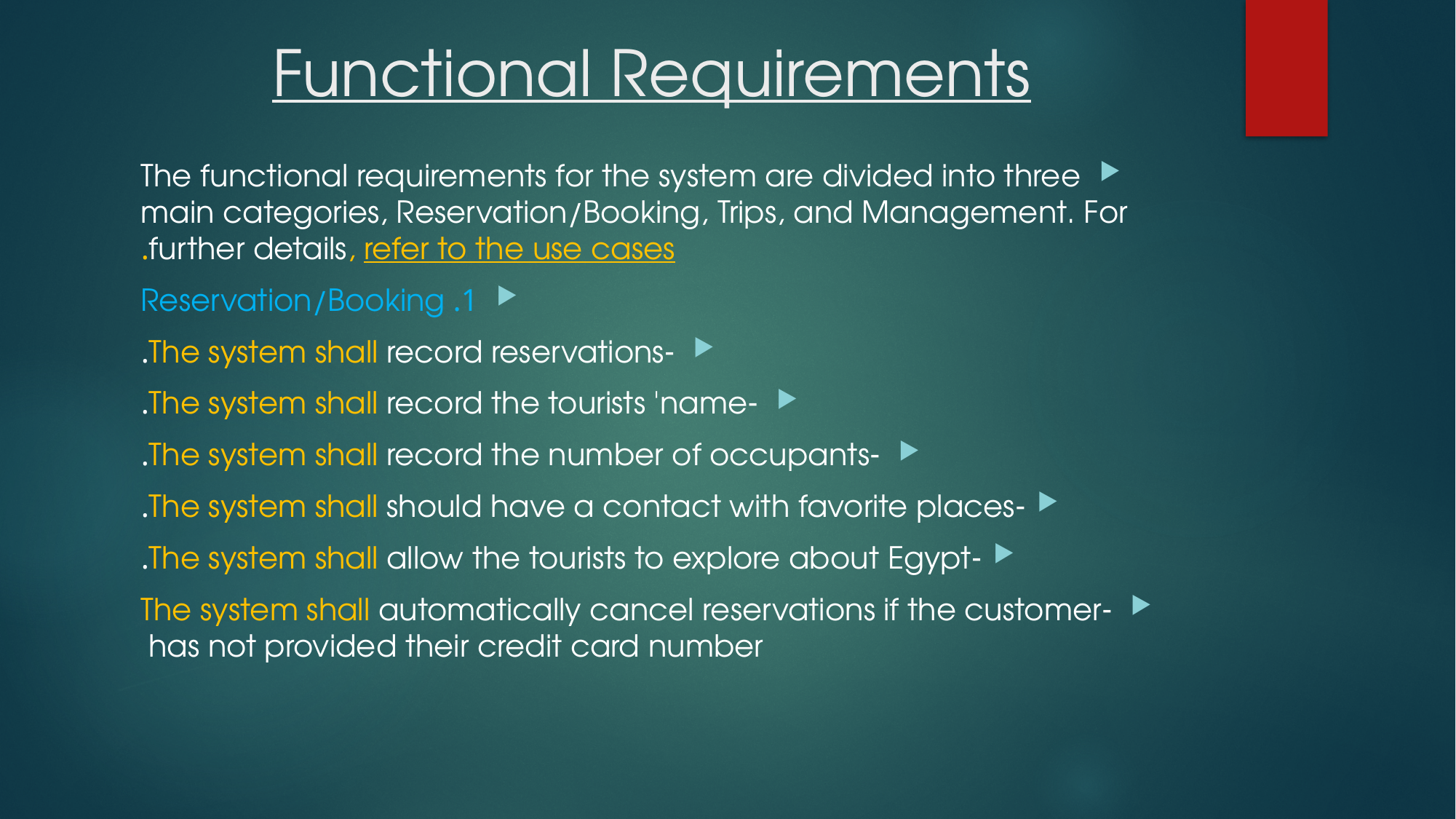

# Functional Requirements
The functional requirements for the system are divided into three main categories, Reservation/Booking, Trips, and Management. For further details, refer to the use cases.
1. Reservation/Booking
-The system shall record reservations.
-The system shall record the tourists 'name.
-The system shall record the number of occupants.
-The system shall should have a contact with favorite places.
-The system shall allow the tourists to explore about Egypt.
-The system shall automatically cancel reservations if the customer has not provided their credit card number